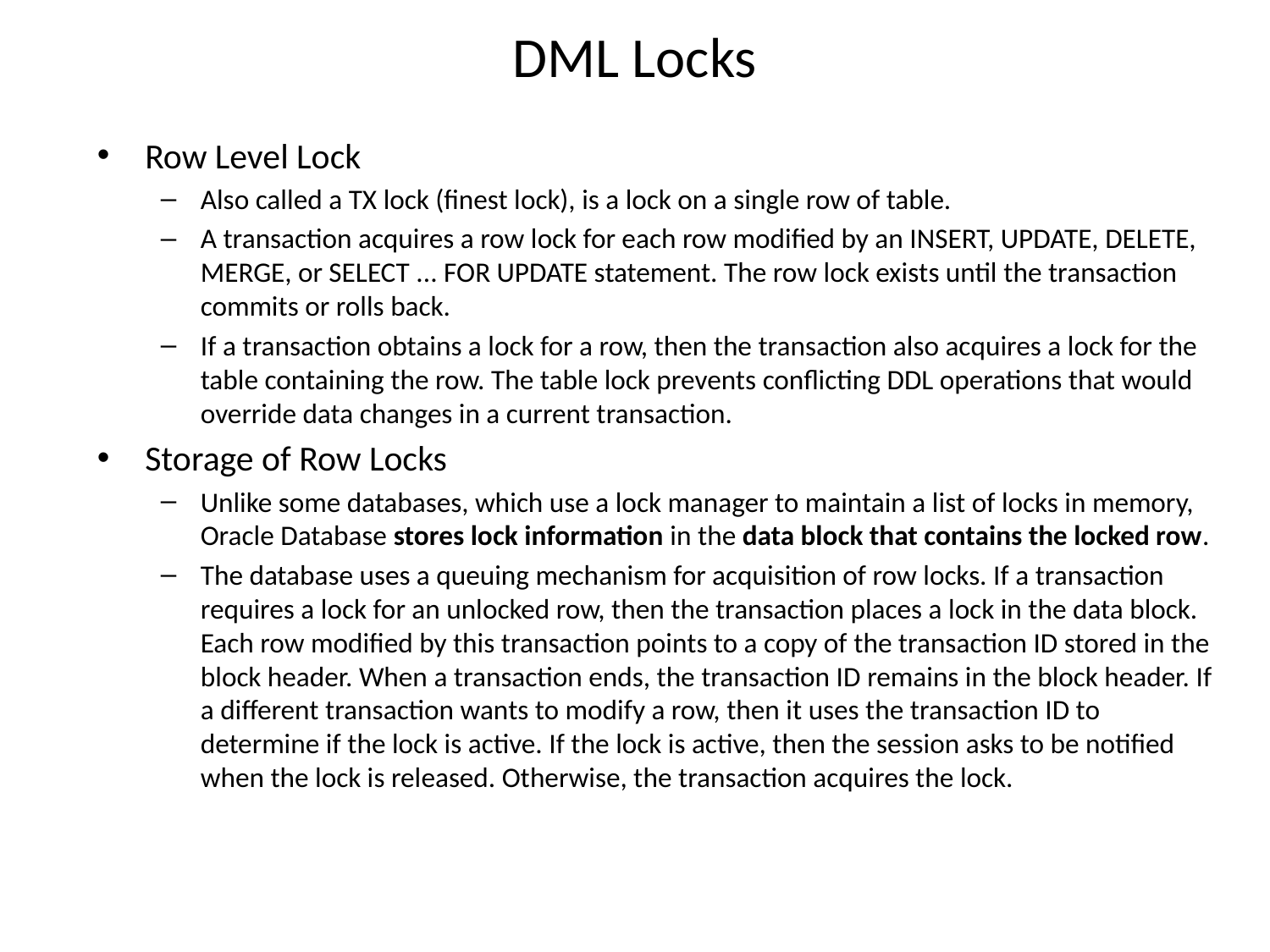

# DML Locks
Row Level Lock
Also called a TX lock (finest lock), is a lock on a single row of table.
A transaction acquires a row lock for each row modified by an INSERT, UPDATE, DELETE, MERGE, or SELECT ... FOR UPDATE statement. The row lock exists until the transaction commits or rolls back.
If a transaction obtains a lock for a row, then the transaction also acquires a lock for the table containing the row. The table lock prevents conflicting DDL operations that would override data changes in a current transaction.
Storage of Row Locks
Unlike some databases, which use a lock manager to maintain a list of locks in memory, Oracle Database stores lock information in the data block that contains the locked row.
The database uses a queuing mechanism for acquisition of row locks. If a transaction requires a lock for an unlocked row, then the transaction places a lock in the data block. Each row modified by this transaction points to a copy of the transaction ID stored in the block header. When a transaction ends, the transaction ID remains in the block header. If a different transaction wants to modify a row, then it uses the transaction ID to determine if the lock is active. If the lock is active, then the session asks to be notified when the lock is released. Otherwise, the transaction acquires the lock.